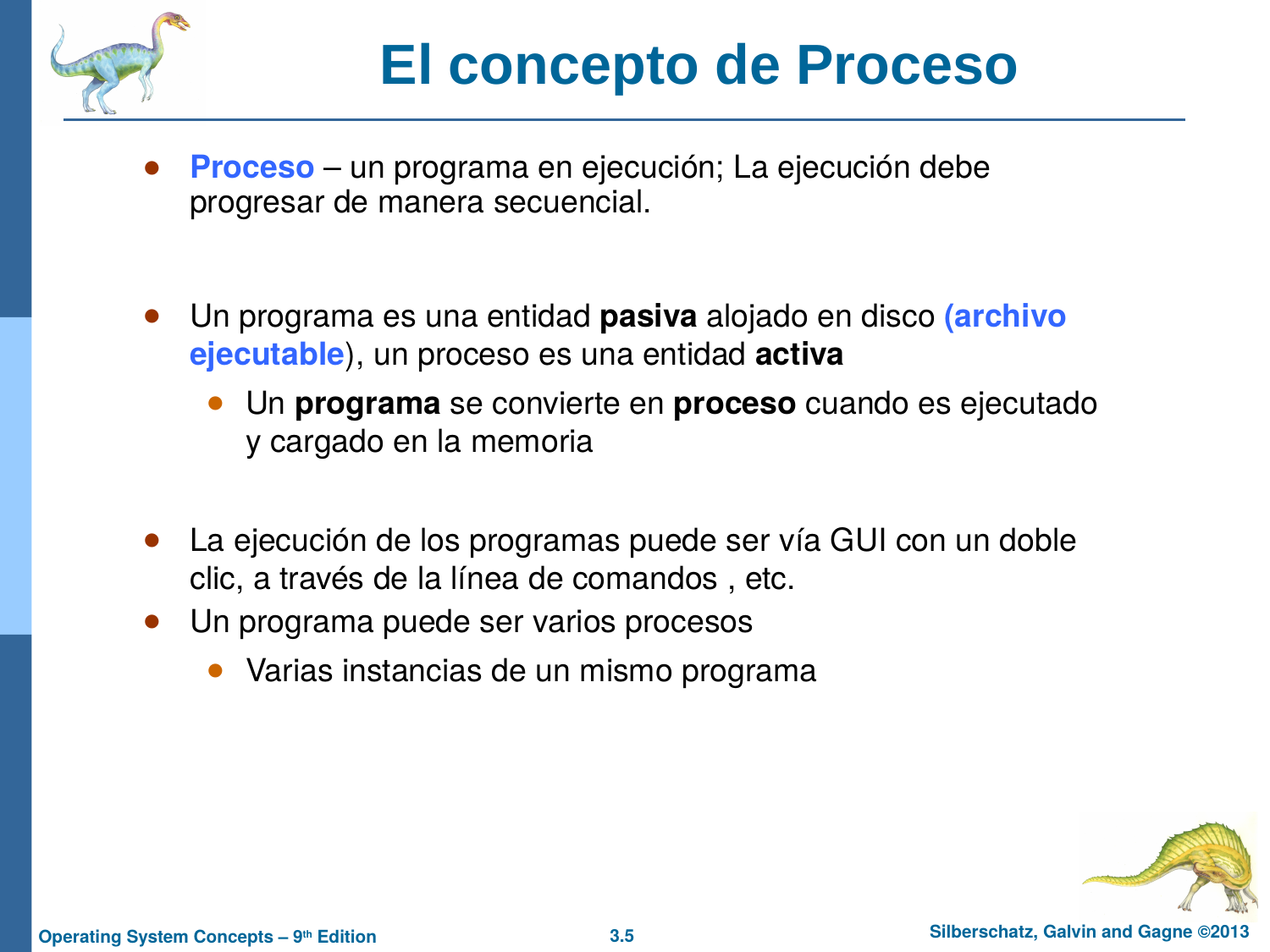

# El concepto de Proceso
Proceso – un programa en ejecución; La ejecución debe progresar de manera secuencial.

Un programa es una entidad pasiva alojado en disco (archivo ejecutable), un proceso es una entidad activa
Un programa se convierte en proceso cuando es ejecutado y cargado en la memoria

La ejecución de los programas puede ser vía GUI con un doble clic, a través de la línea de comandos , etc.
Un programa puede ser varios procesos
Varias instancias de un mismo programa